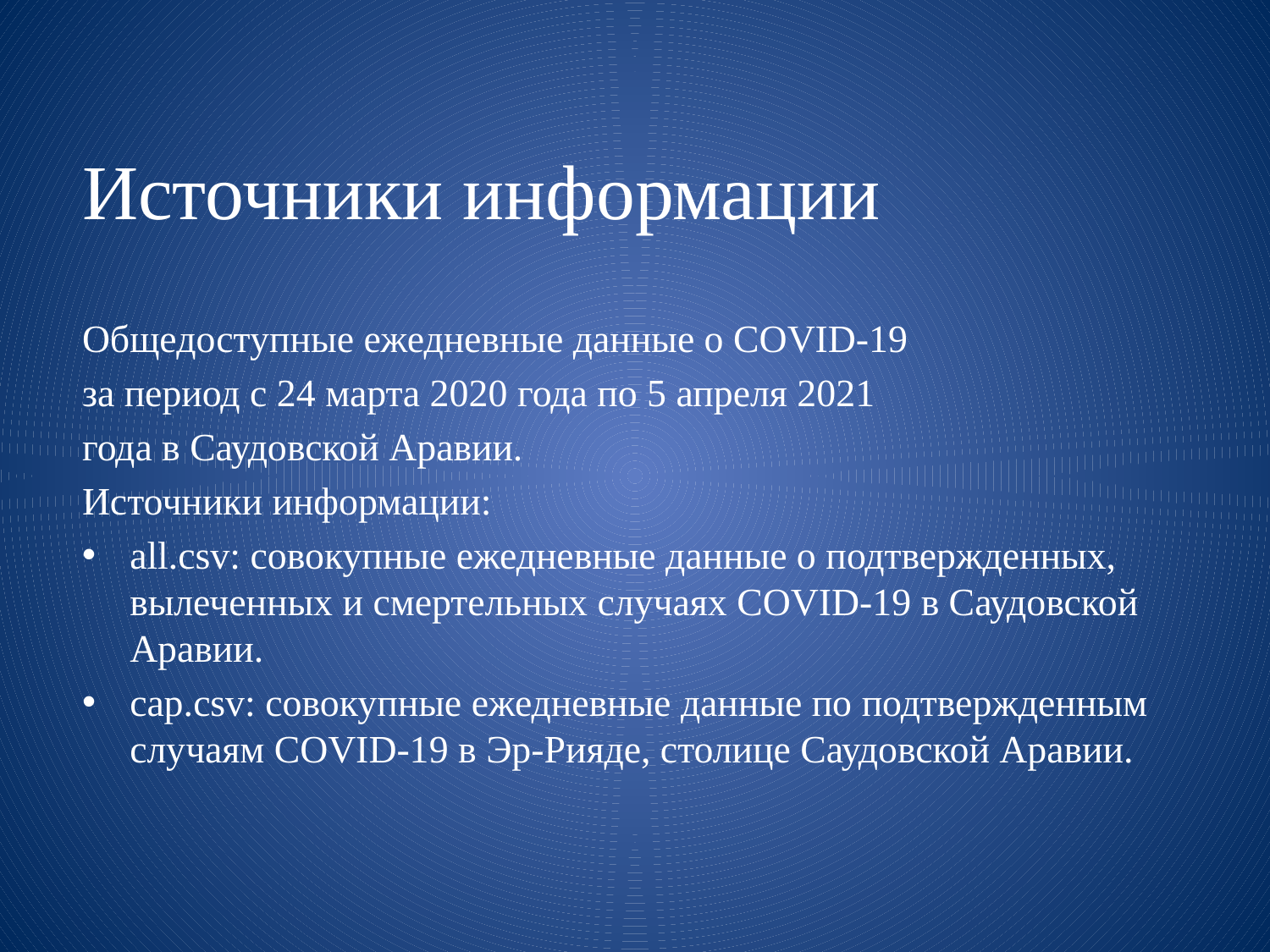

# Источники информации
Общедоступные ежедневные данные о COVID-19
за период с 24 марта 2020 года по 5 апреля 2021
года в Саудовской Аравии.
Источники информации:
all.csv: совокупные ежедневные данные о подтвержденных, вылеченных и смертельных случаях COVID-19 в Саудовской Аравии.
cap.csv: совокупные ежедневные данные по подтвержденным случаям COVID-19 в Эр-Рияде, столице Саудовской Аравии.